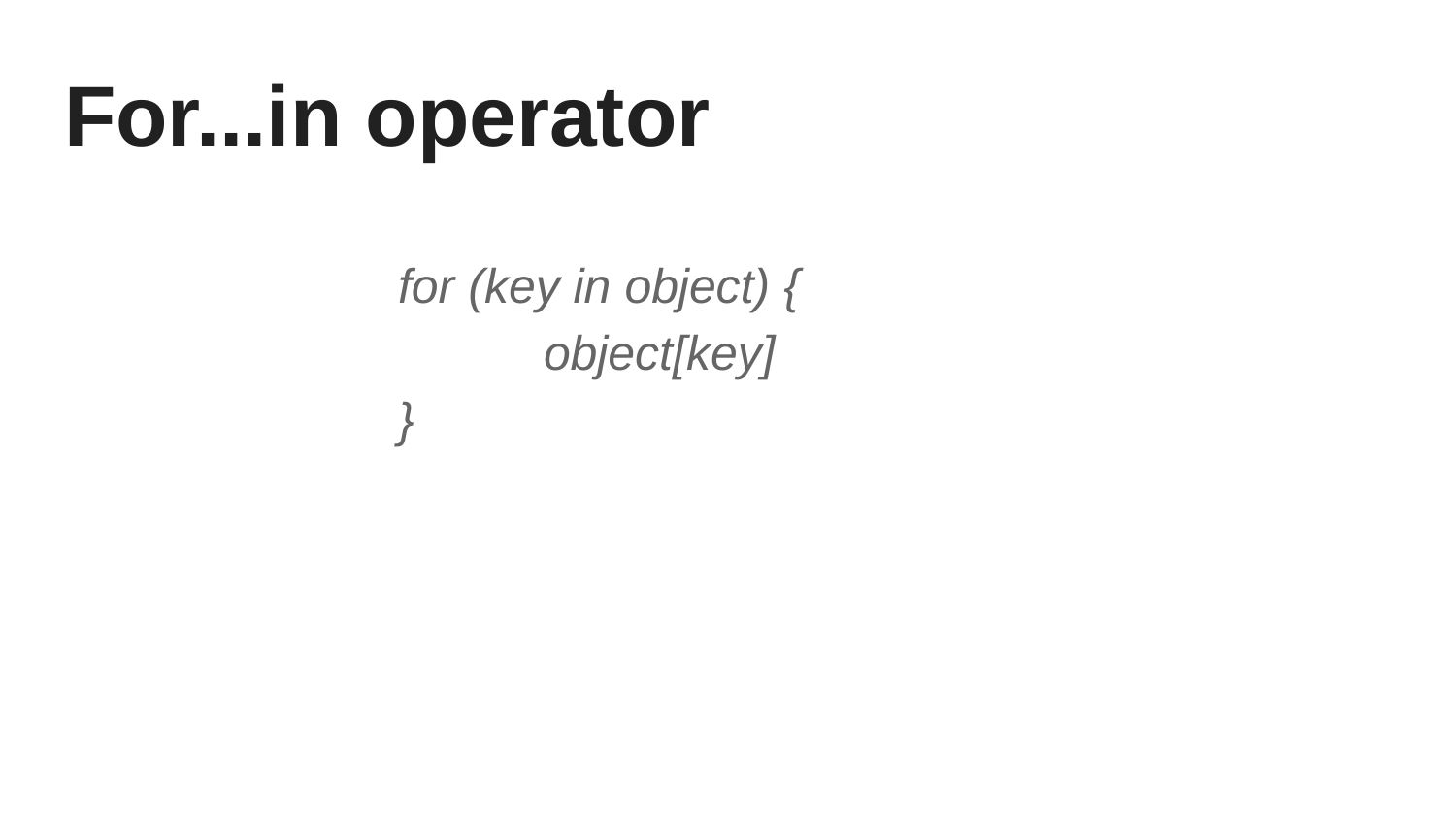

# For...in operator
for (key in object) {
	object[key]
}